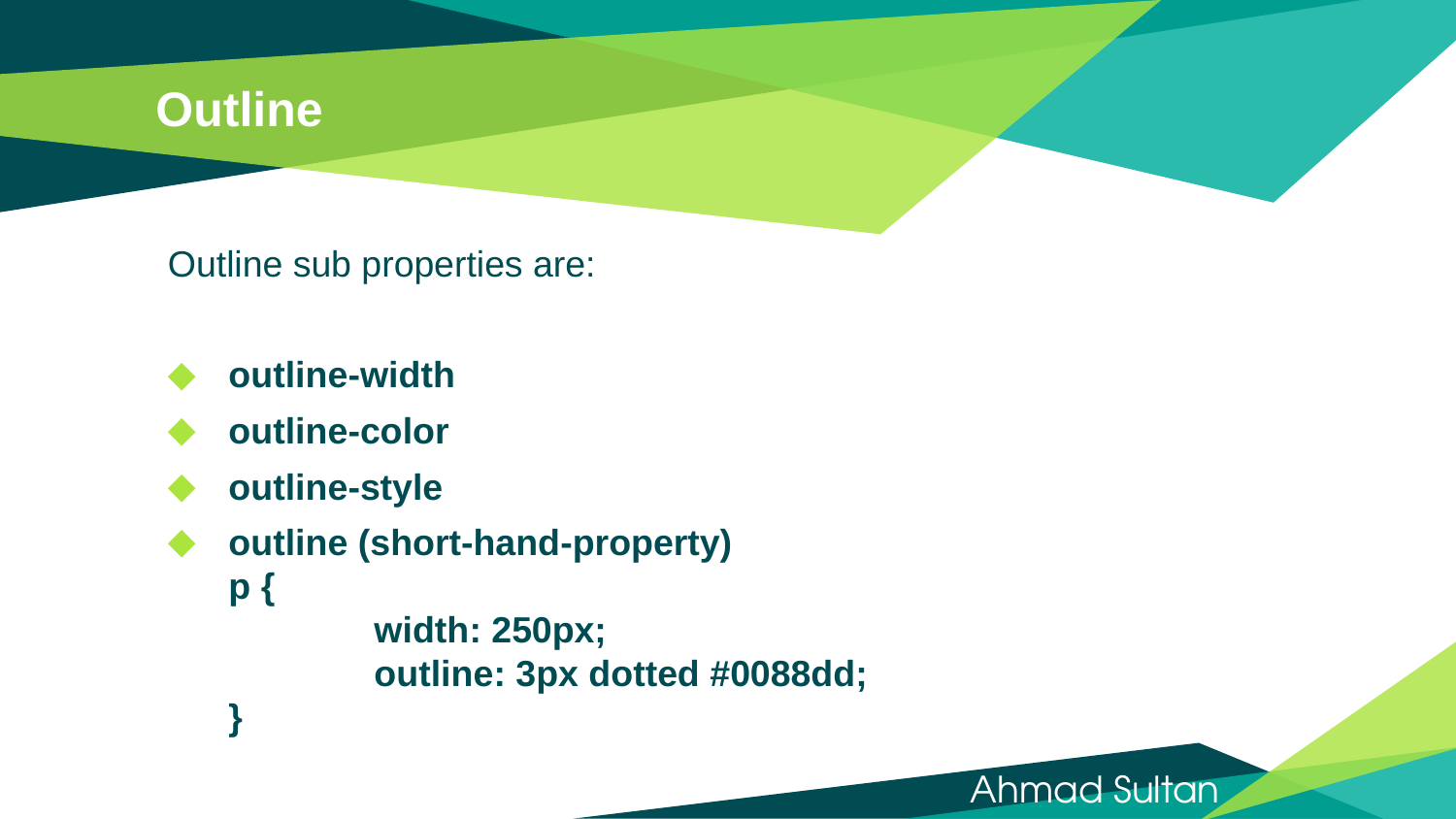

# Outline
Outline sub properties are:

outline-width
outline-color
outline-style
outline (short-hand-property)
p {
	width: 250px;
	outline: 3px dotted #0088dd;
}
13
Ahmad Sultan